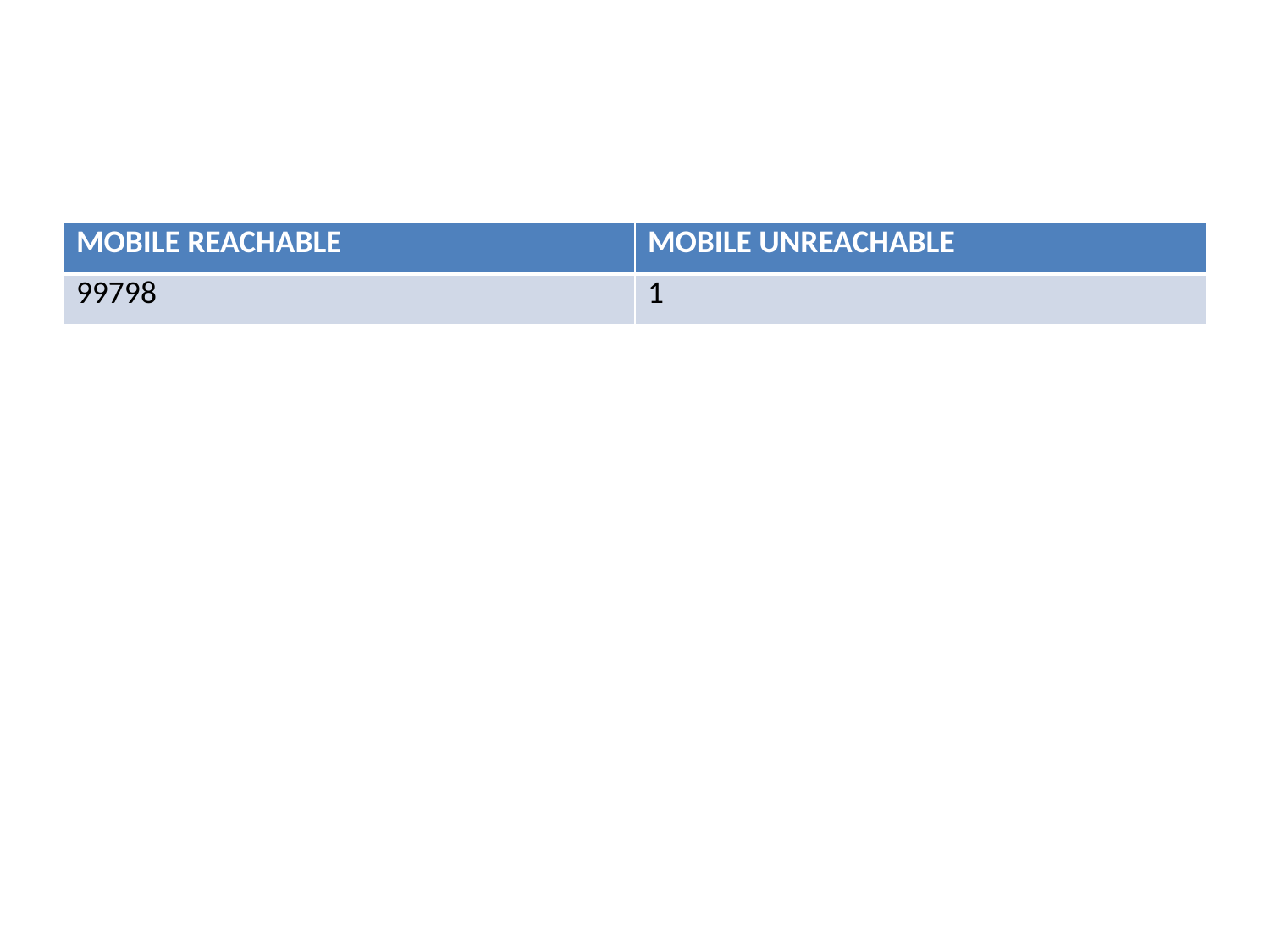

#
| MOBILE REACHABLE | MOBILE UNREACHABLE |
| --- | --- |
| 99798 | 1 |